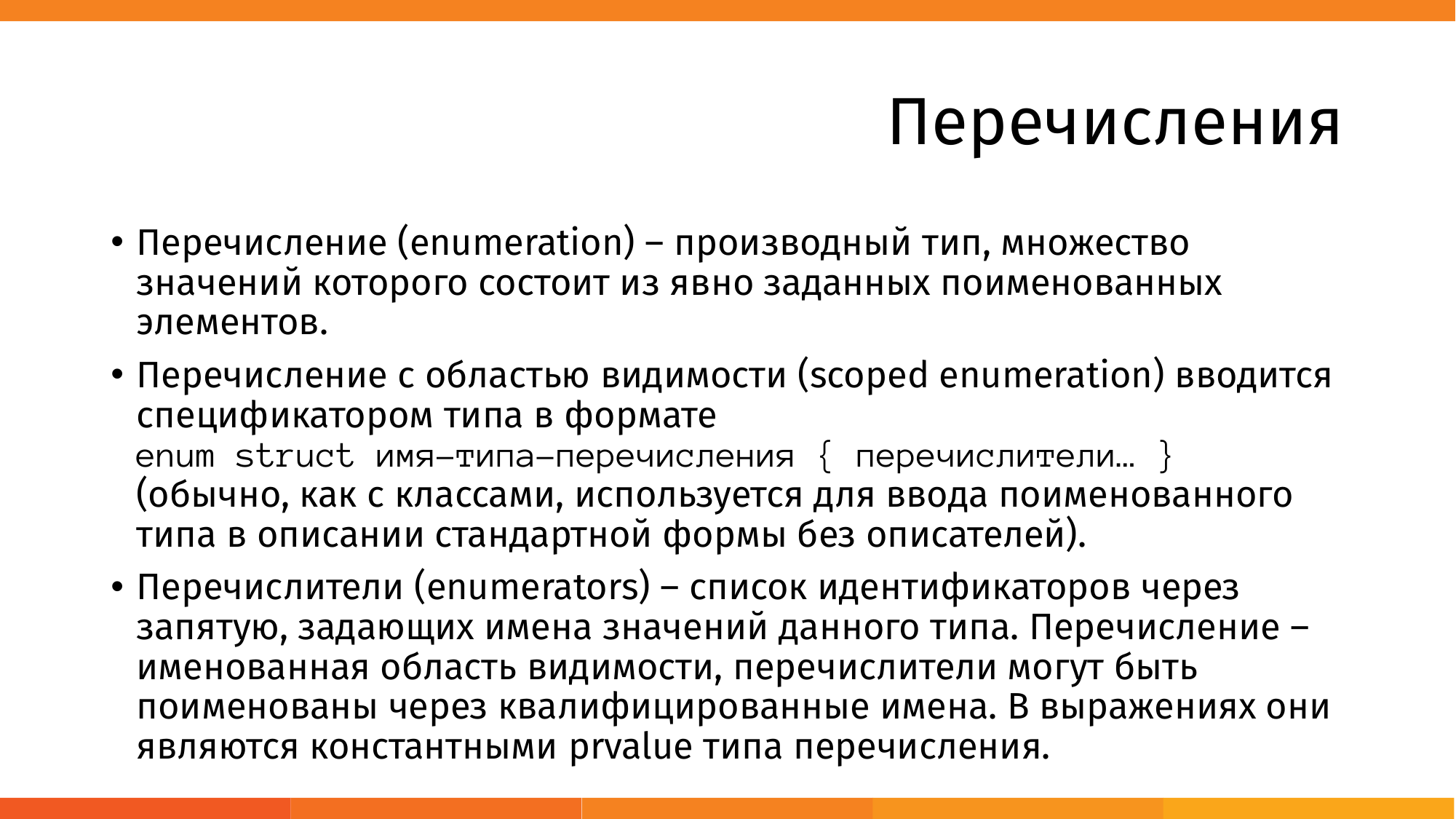

# Перечисления
Перечисление (enumeration) – производный тип, множество значений которого состоит из явно заданных поименованных элементов.
Перечисление с областью видимости (scoped enumeration) вводится спецификатором типа в формате
enum struct имя-типа-перечисления { перечислители… }
(обычно, как с классами, используется для ввода поименованного типа в описании стандартной формы без описателей).
Перечислители (enumerators) – список идентификаторов через запятую, задающих имена значений данного типа. Перечисление – именованная область видимости, перечислители могут быть поименованы через квалифицированные имена. В выражениях они являются константными prvalue типа перечисления.